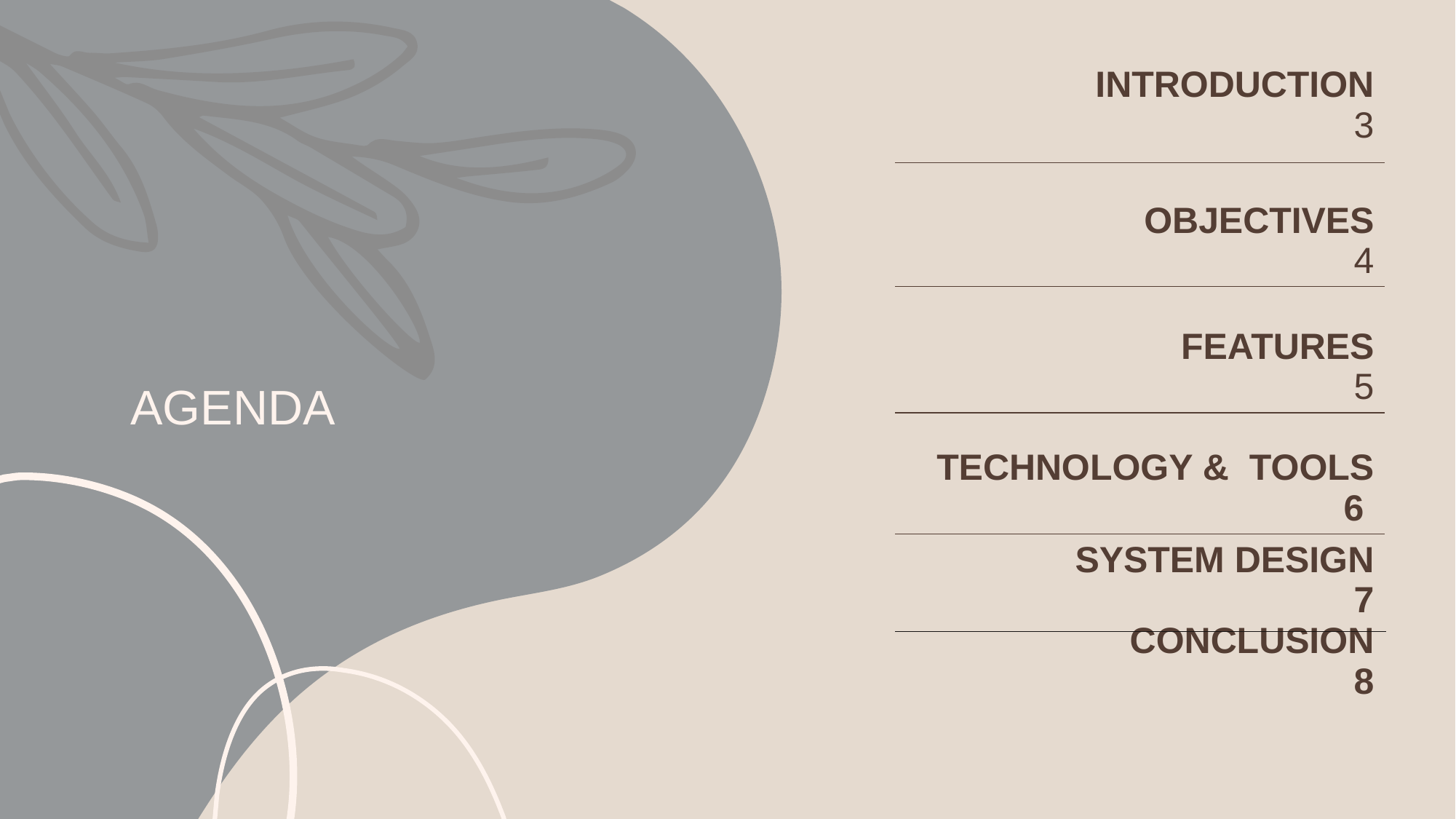

| INTRODUCTION 3 |
| --- |
| OBJECTIVES 4 |
| FEATURES 5 |
| TECHNOLOGY & TOOLS 6 |
| SYSTEM DESIGN 7 CONCLUSION 8 |
# AGENDA